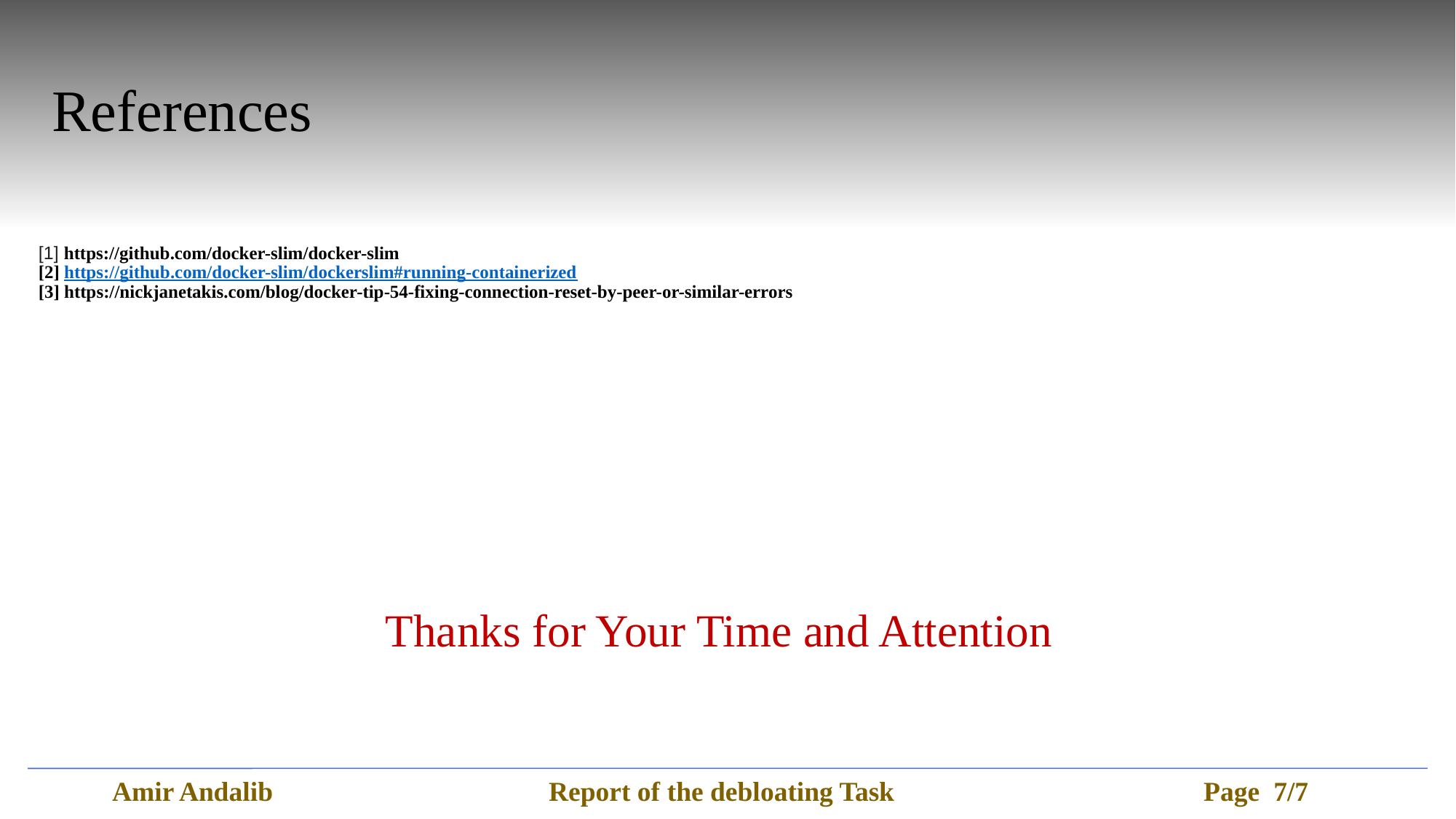

References

[1] https://github.com/docker-slim/docker-slim
[2] https://github.com/docker-slim/dockerslim#running-containerized
[3] https://nickjanetakis.com/blog/docker-tip-54-fixing-connection-reset-by-peer-or-similar-errors

Thanks for Your Time and Attention

Amir Andalib 			Report of the debloating Task			Page  7/7